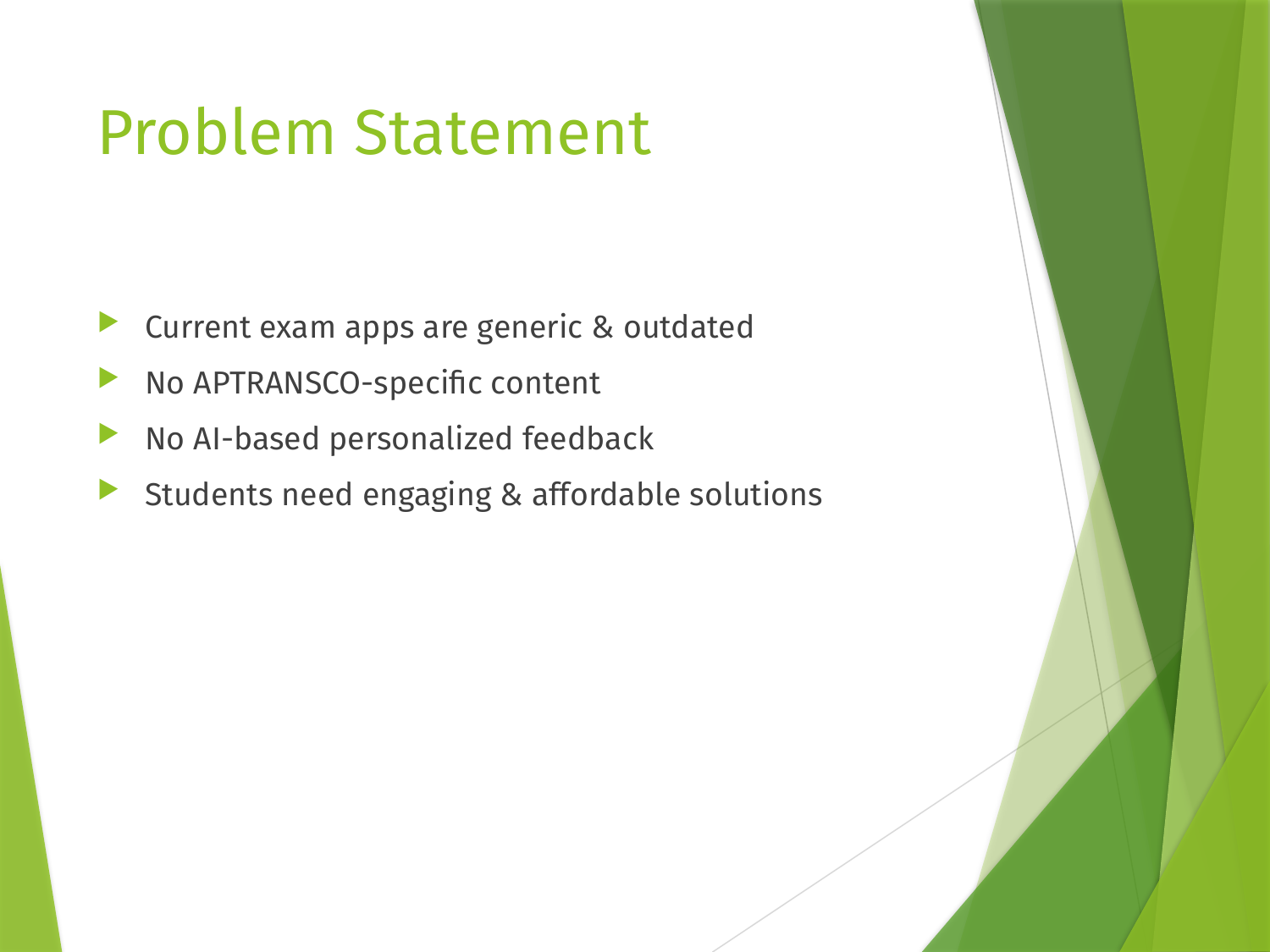

# Problem Statement
Current exam apps are generic & outdated
No APTRANSCO-specific content
No AI-based personalized feedback
Students need engaging & affordable solutions